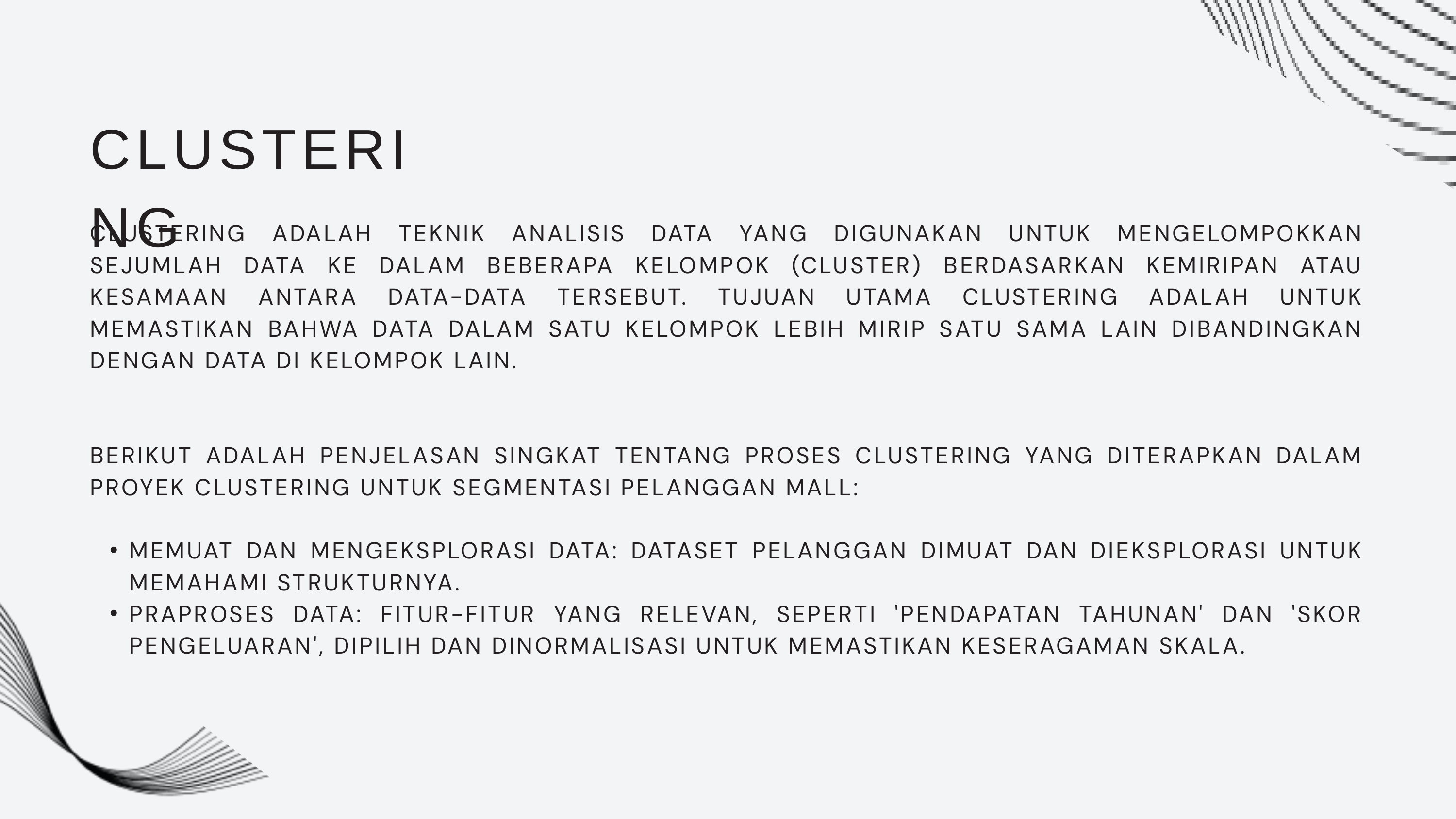

CLUSTERING
CLUSTERING ADALAH TEKNIK ANALISIS DATA YANG DIGUNAKAN UNTUK MENGELOMPOKKAN SEJUMLAH DATA KE DALAM BEBERAPA KELOMPOK (CLUSTER) BERDASARKAN KEMIRIPAN ATAU KESAMAAN ANTARA DATA-DATA TERSEBUT. TUJUAN UTAMA CLUSTERING ADALAH UNTUK MEMASTIKAN BAHWA DATA DALAM SATU KELOMPOK LEBIH MIRIP SATU SAMA LAIN DIBANDINGKAN DENGAN DATA DI KELOMPOK LAIN.

BERIKUT ADALAH PENJELASAN SINGKAT TENTANG PROSES CLUSTERING YANG DITERAPKAN DALAM PROYEK CLUSTERING UNTUK SEGMENTASI PELANGGAN MALL:

MEMUAT DAN MENGEKSPLORASI DATA: DATASET PELANGGAN DIMUAT DAN DIEKSPLORASI UNTUK MEMAHAMI STRUKTURNYA.
PRAPROSES DATA: FITUR-FITUR YANG RELEVAN, SEPERTI 'PENDAPATAN TAHUNAN' DAN 'SKOR PENGELUARAN', DIPILIH DAN DINORMALISASI UNTUK MEMASTIKAN KESERAGAMAN SKALA.